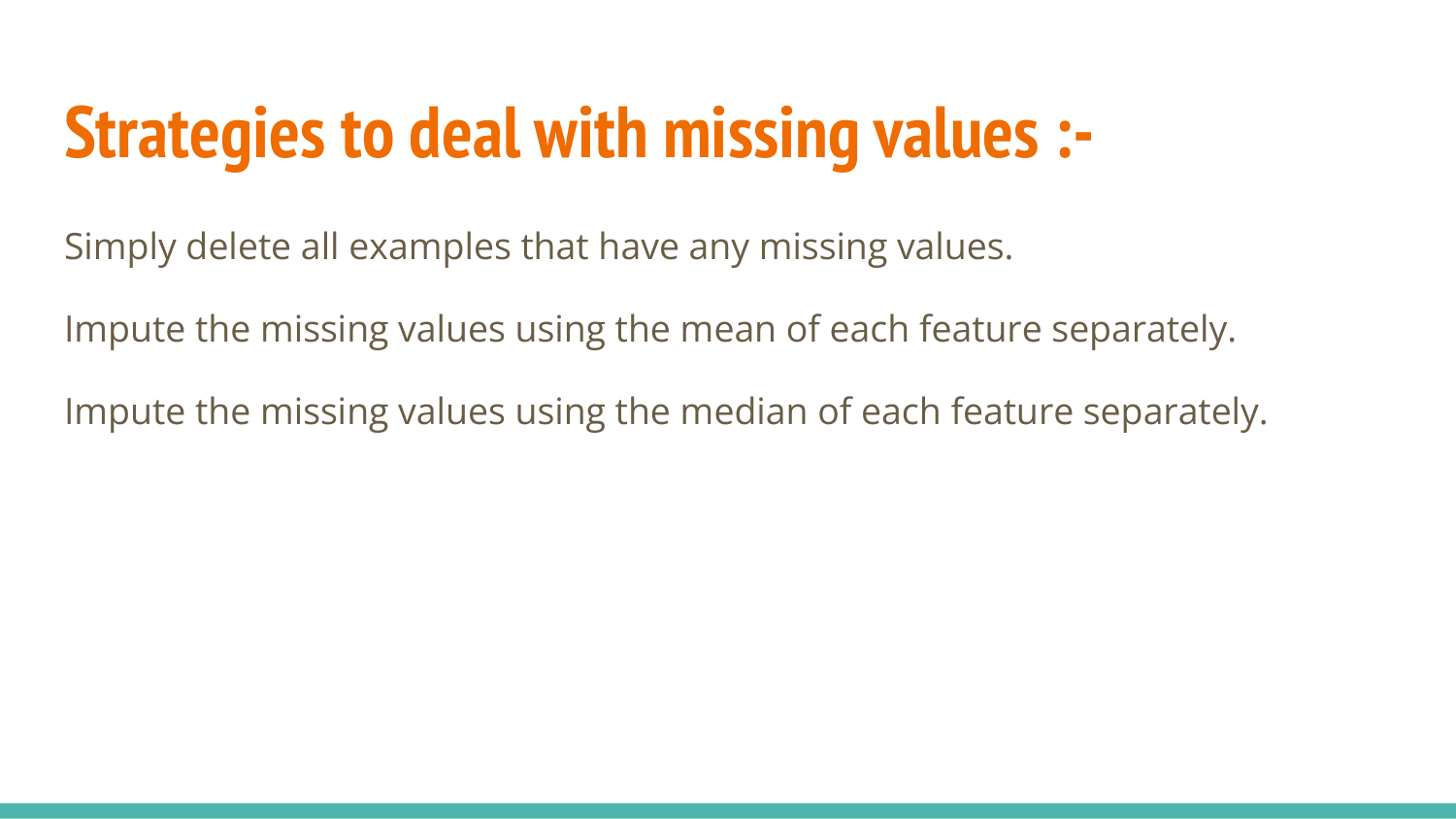

# Strategies to deal with missing values :-

Simply delete all examples that have any missing values.
Impute the missing values using the mean of each feature separately.
Impute the missing values using the median of each feature separately.